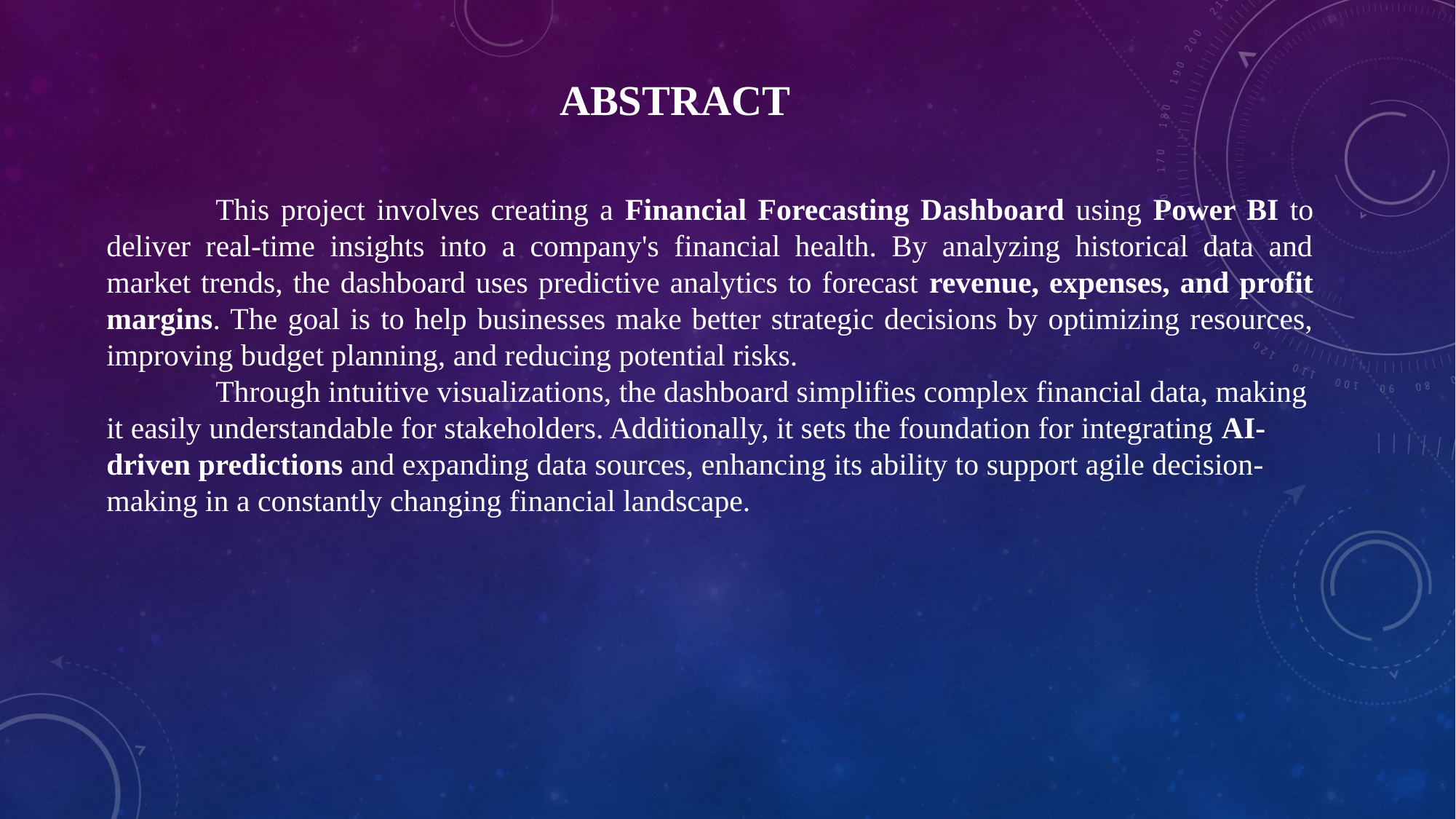

ABSTRACT
	This project involves creating a Financial Forecasting Dashboard using Power BI to deliver real-time insights into a company's financial health. By analyzing historical data and market trends, the dashboard uses predictive analytics to forecast revenue, expenses, and profit margins. The goal is to help businesses make better strategic decisions by optimizing resources, improving budget planning, and reducing potential risks.
	Through intuitive visualizations, the dashboard simplifies complex financial data, making it easily understandable for stakeholders. Additionally, it sets the foundation for integrating AI-driven predictions and expanding data sources, enhancing its ability to support agile decision-making in a constantly changing financial landscape.